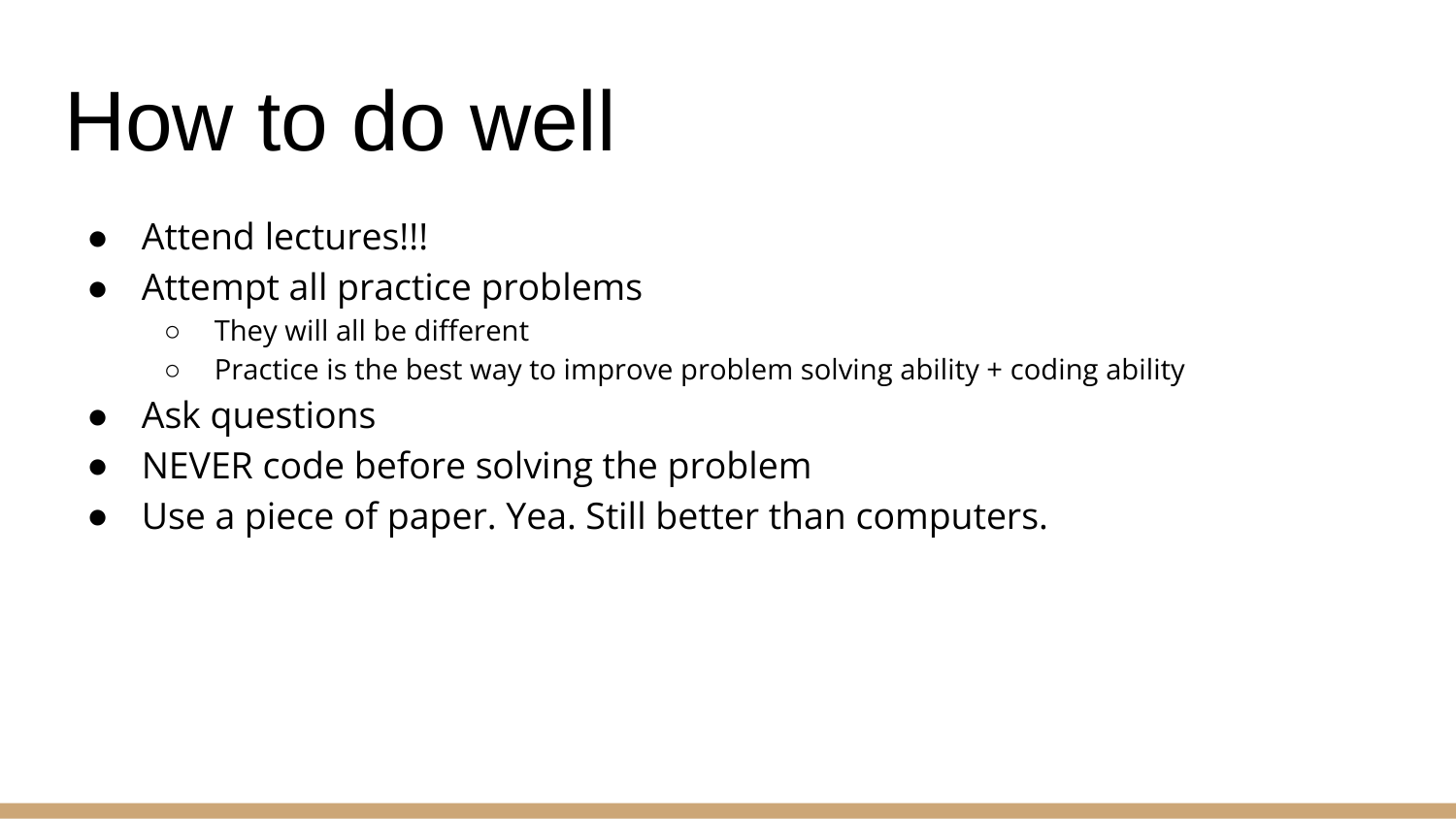

# How to do well
Attend lectures!!!
Attempt all practice problems
They will all be different
Practice is the best way to improve problem solving ability + coding ability
Ask questions
NEVER code before solving the problem
Use a piece of paper. Yea. Still better than computers.